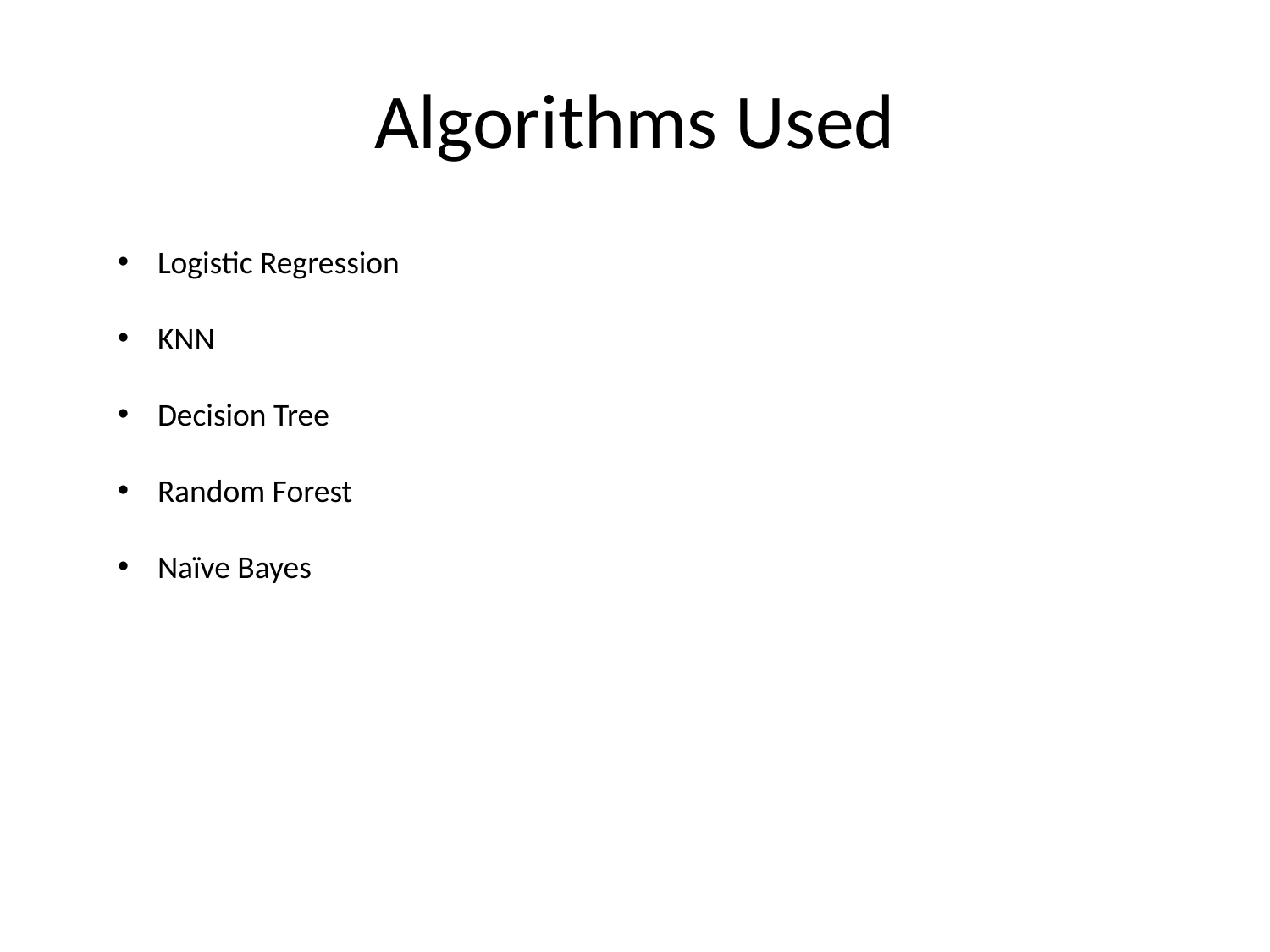

# Algorithms Used
Logistic Regression

KNN

Decision Tree

Random Forest

Naïve Bayes